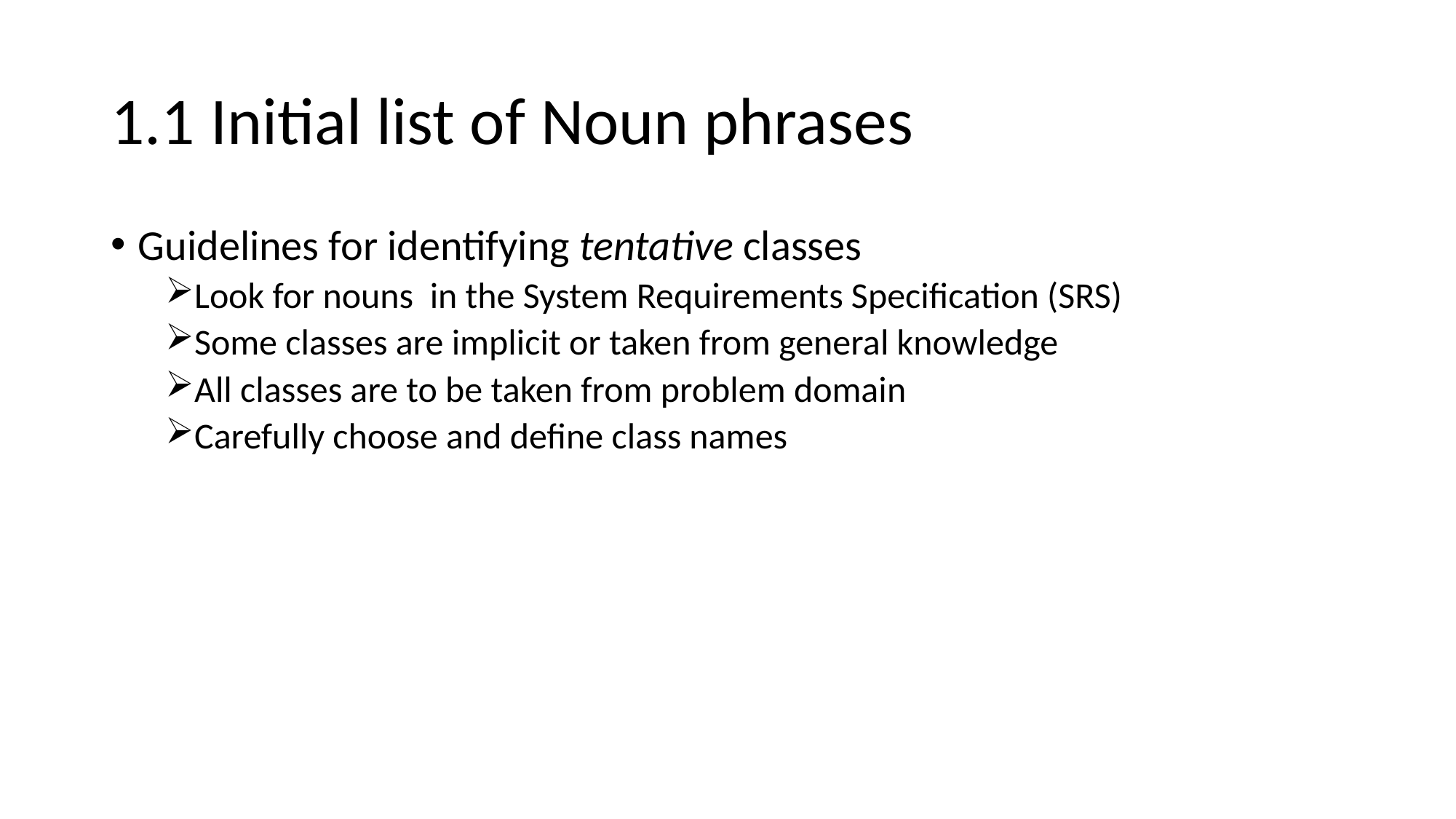

# 1.1 Initial list of Noun phrases
Guidelines for identifying tentative classes
Look for nouns  in the System Requirements Specification (SRS)
Some classes are implicit or taken from general knowledge
All classes are to be taken from problem domain
Carefully choose and define class names